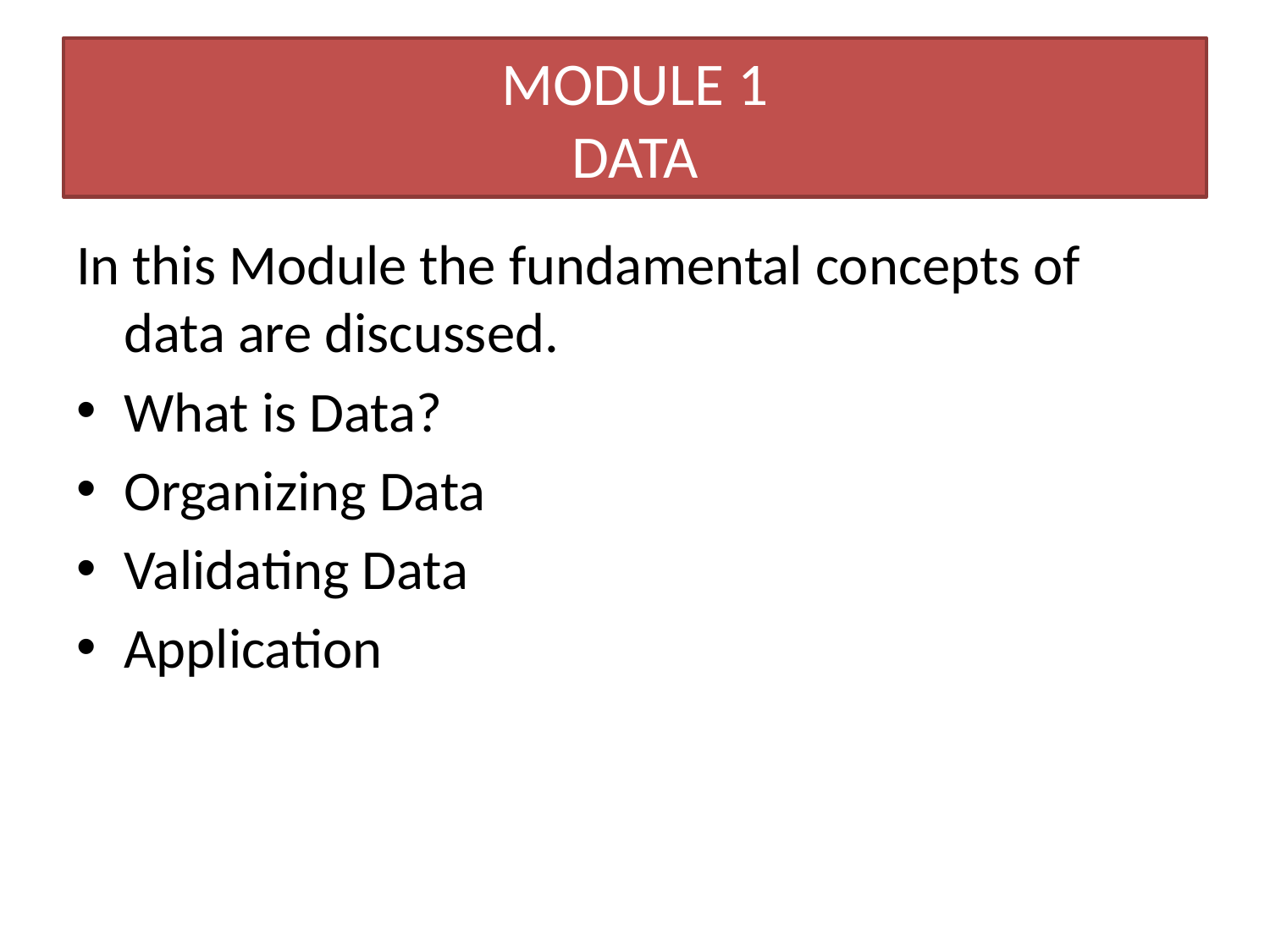

# MODULE 1 DATA
In this Module the fundamental concepts of data are discussed.
What is Data?
Organizing Data
Validating Data
Application